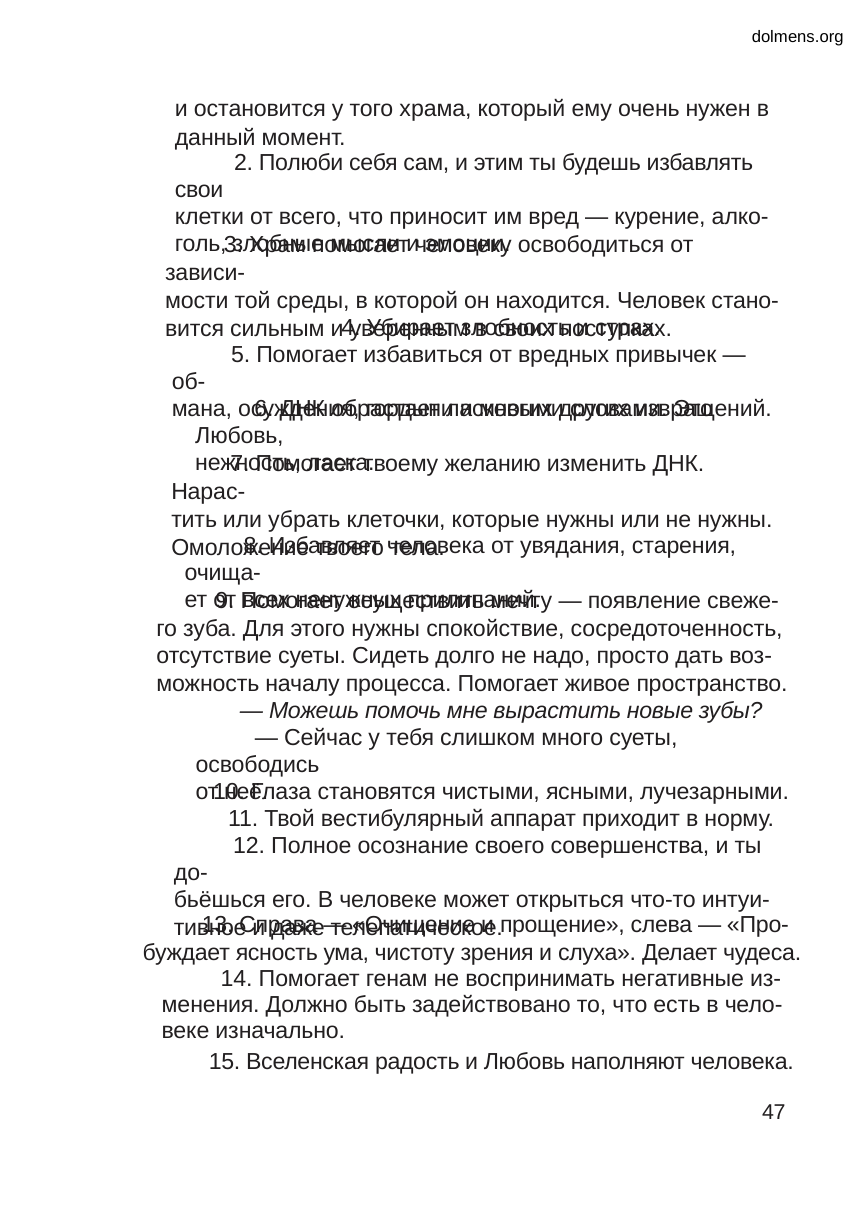

dolmens.org

и остановится у того храма, который ему очень нужен в
данный момент.

2. Полюби себя сам, и этим ты будешь избавлять свои
клетки от всего, что приносит им вред — курение, алко-
голь, злобные мысли и эмоции.

3. Храм помогает человеку освободиться от зависи-
мости той среды, в которой он находится. Человек стано-
вится сильным и уверенным в своих поступках.

4. Убирает злобность и страх.

5. Помогает избавиться от вредных привычек — об-
мана, осуждения, гордыни и многих других извращений.

6. ДНК обрастает ласковыми словами. Это Любовь,
нежность, ласка.

7. Помогает твоему желанию изменить ДНК. Нарас-
тить или убрать клеточки, которые нужны или не нужны.
Омоложение твоего тела.

8. Избавляет человека от увядания, старения, очища-
ет от всех ненужных прилипаний.

9. Помогает осуществить мечту — появление свеже-
го зуба. Для этого нужны спокойствие, сосредоточенность,
отсутствие суеты. Сидеть долго не надо, просто дать воз-
можность началу процесса. Помогает живое пространство.

— Можешь помочь мне вырастить новые зубы?

— Сейчас у тебя слишком много суеты, освободись
от неё.

10. Глаза становятся чистыми, ясными, лучезарными.

11. Твой вестибулярный аппарат приходит в норму.

12. Полное осознание своего совершенства, и ты до-
бьёшься его. В человеке может открыться что-то интуи-
тивное и даже телепатическое.

13. Справа — «Очищение и прощение», слева — «Про-
буждает ясность ума, чистоту зрения и слуха». Делает чудеса.

14. Помогает генам не воспринимать негативные из-
менения. Должно быть задействовано то, что есть в чело-
веке изначально.

15. Вселенская радость и Любовь наполняют человека.

47